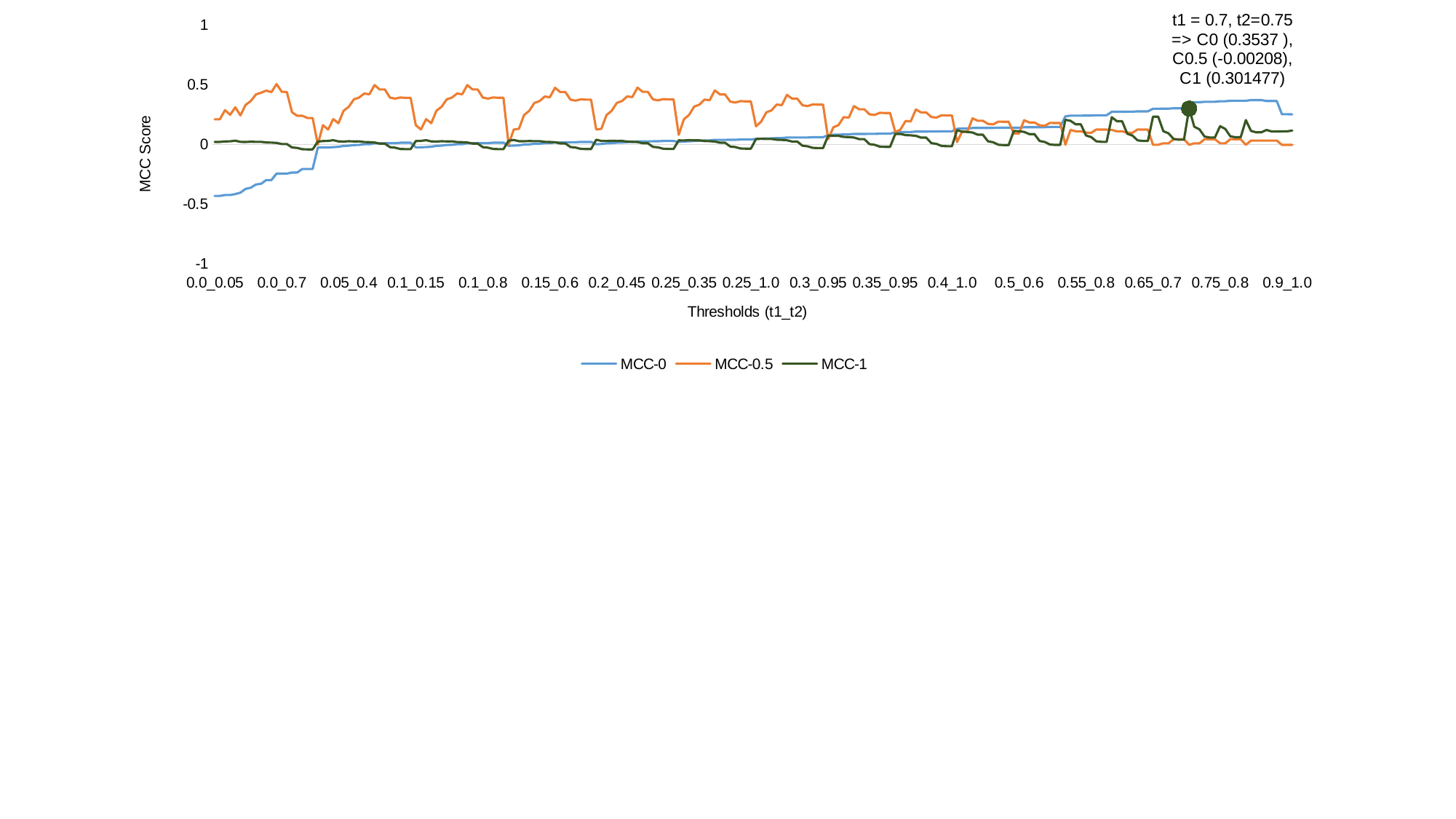

### Chart

| Category |  |  |  |
|---|---|---|---|
| 0.0_0.05 | -0.431172945 | 0.211799583 | 0.021818005 |
| 0.0_0.1 | -0.431172945 | 0.211798766 | 0.022035698 |
| 0.0_0.15 | -0.423590311 | 0.288289391 | 0.026039874 |
| 0.0_0.2 | -0.423590311 | 0.249435249 | 0.027096928 |
| 0.0_0.25 | -0.415743229 | 0.312397662 | 0.032516284 |
| 0.0_0.3 | -0.403435877 | 0.244159285 | 0.022379873 |
| 0.0_0.35 | -0.371810997 | 0.332977886 | 0.021386252 |
| 0.0_0.4 | -0.361898139 | 0.364420376 | 0.023632708 |
| 0.0_0.45 | -0.335013409 | 0.420453927 | 0.02234325 |
| 0.0_0.5 | -0.329224159 | 0.43432083 | 0.022641428 |
| 0.0_0.55 | -0.297735365 | 0.452134202 | 0.017234039 |
| 0.0_0.6 | -0.297735365 | 0.439470843 | 0.016127383 |
| 0.0_0.65 | -0.24388284 | 0.507327257 | 0.013657581 |
| 0.0_0.7 | -0.24388284 | 0.442881824 | 0.004408562 |
| 0.0_0.75 | -0.24388284 | 0.440155728 | 0.004428246 |
| 0.0_0.8 | -0.234856823 | 0.270836507 | -0.024450743 |
| 0.0_0.85 | -0.234856823 | 0.241331969 | -0.028486935 |
| 0.0_0.9 | -0.204819304 | 0.241035267 | -0.039300229 |
| 0.0_0.95 | -0.204819304 | 0.222311251 | -0.04063485 |
| 0.0_1.0 | -0.204819304 | 0.222311251 | -0.04063485 |
| 0.05_0.1 | -0.026077353 | -0.000248968 | 0.02480553 |
| 0.05_0.15 | -0.024084411 | 0.163007121 | 0.029189158 |
| 0.05_0.2 | -0.024084411 | 0.126011863 | 0.030521283 |
| 0.05_0.25 | -0.022074412 | 0.213261821 | 0.036348565 |
| 0.05_0.3 | -0.019026764 | 0.179006848 | 0.026306216 |
| 0.05_0.35 | -0.011757593 | 0.282924942 | 0.025330674 |
| 0.05_0.4 | -0.009638546 | 0.316638655 | 0.027619412 |
| 0.05_0.45 | -0.004255338 | 0.378985856 | 0.026266563 |
| 0.05_0.5 | -0.003163647 | 0.393806034 | 0.026568416 |
| 0.05_0.55 | 0.002372766 | 0.427692693 | 0.020958808 |
| 0.05_0.6 | 0.002372766 | 0.42142654 | 0.019812585 |
| 0.05_0.65 | 0.010351627 | 0.498925785 | 0.017261653 |
| 0.05_0.7 | 0.010351627 | 0.461790901 | 0.007724131 |
| 0.05_0.75 | 0.010351627 | 0.46173269 | 0.007743822 |
| 0.05_0.8 | 0.01151413 | 0.393488951 | -0.022029648 |
| 0.05_0.85 | 0.01151413 | 0.385011406 | -0.026191274 |
| 0.05_0.9 | 0.015036937 | 0.394583059 | -0.037339288 |
| 0.05_0.95 | 0.015036937 | 0.392064798 | -0.038715965 |
| 0.05_1.0 | 0.015036937 | 0.392064798 | -0.038715965 |
| 0.1_0.15 | -0.023245017 | 0.163007787 | 0.029258338 |
| 0.1_0.2 | -0.023245017 | 0.126013015 | 0.030596355 |
| 0.1_0.25 | -0.021253999 | 0.213263289 | 0.036432303 |
| 0.1_0.3 | -0.018235159 | 0.179012735 | 0.026391569 |
| 0.1_0.35 | -0.011034844 | 0.282939252 | 0.025416039 |
| 0.1_0.4 | -0.008935905 | 0.316659133 | 0.027705594 |
| 0.1_0.45 | -0.003603851 | 0.379021524 | 0.026351255 |
| 0.1_0.5 | -0.002522546 | 0.393844485 | 0.026653174 |
| 0.1_0.55 | 0.002961136 | 0.4277914 | 0.021039062 |
| 0.1_0.6 | 0.002961136 | 0.421542762 | 0.019891966 |
| 0.1_0.65 | 0.010863832 | 0.49904685 | 0.017339255 |
| 0.1_0.7 | 0.010863832 | 0.461951276 | 0.007795434 |
| 0.1_0.75 | 0.010863832 | 0.461894979 | 0.007815123 |
| 0.1_0.8 | 0.012015222 | 0.393727219 | -0.021977862 |
| 0.1_0.85 | 0.012015222 | 0.385259614 | -0.026142224 |
| 0.1_0.9 | 0.015504329 | 0.394834439 | -0.037297541 |
| 0.1_0.95 | 0.015504329 | 0.392320445 | -0.038675135 |
| 0.1_1.0 | 0.015504329 | 0.392320445 | -0.038675135 |
| 0.15_0.2 | -0.010580528 | -0.000452011 | 0.032253131 |
| 0.15_0.25 | -0.008903563 | 0.125986014 | 0.038277384 |
| 0.15_0.3 | -0.006361226 | 0.131983075 | 0.028267606 |
| 0.15_0.35 | -0.000298955 | 0.24758279 | 0.027288434 |
| 0.15_0.4 | 0.001467849 | 0.282725901 | 0.029594901 |
| 0.15_0.45 | 0.005955414 | 0.348948132 | 0.02820667 |
| 0.15_0.5 | 0.006865335 | 0.364266541 | 0.02850993 |
| 0.15_0.55 | 0.01147924 | 0.402277134 | 0.022795733 |
| 0.15_0.6 | 0.01147924 | 0.396472003 | 0.021629325 |
| 0.15_0.65 | 0.018126719 | 0.476247857 | 0.019037367 |
| 0.15_0.7 | 0.018126719 | 0.440696089 | 0.009354761 |
| 0.15_0.75 | 0.018126719 | 0.440663758 | 0.009374435 |
| 0.15_0.8 | 0.019095066 | 0.37628437 | -0.020848275 |
| 0.15_0.85 | 0.019095066 | 0.368254959 | -0.025072898 |
| 0.15_0.9 | 0.022029247 | 0.378927542 | -0.036389007 |
| 0.15_0.95 | 0.022029247 | 0.376553425 | -0.037786813 |
| 0.15_1.0 | 0.022029247 | 0.376553425 | -0.037786813 |
| 0.2_0.25 | 0.002590249 | 0.12601283 | 0.040416229 |
| 0.2_0.3 | 0.004830007 | 0.13209091 | 0.03043154 |
| 0.2_0.35 | 0.010171796 | 0.247823008 | 0.029439147 |
| 0.2_0.4 | 0.011728908 | 0.283050666 | 0.031762771 |
| 0.2_0.45 | 0.015684485 | 0.349460216 | 0.030332876 |
| 0.2_0.5 | 0.01648665 | 0.364808597 | 0.03063739 |
| 0.2_0.55 | 0.020554757 | 0.403389106 | 0.024805282 |
| 0.2_0.6 | 0.020554757 | 0.397725744 | 0.023616308 |
| 0.2_0.65 | 0.026417741 | 0.477504015 | 0.020978726 |
| 0.2_0.7 | 0.026417741 | 0.44227221 | 0.011135319 |
| 0.2_0.75 | 0.026417741 | 0.442252213 | 0.011154961 |
| 0.2_0.8 | 0.027272002 | 0.378499228 | -0.019565267 |
| 0.2_0.85 | 0.027272002 | 0.37055114 | -0.023859659 |
| 0.2_0.9 | 0.0298608 | 0.381254318 | -0.035361926 |
| 0.2_0.95 | 0.0298608 | 0.378912073 | -0.036783139 |
| 0.2_1.0 | 0.0298608 | 0.378912073 | -0.036783139 |
| 0.25_0.3 | 0.021504833 | 0.081811061 | 0.035375438 |
| 0.25_0.35 | 0.025931141 | 0.211116304 | 0.034318939 |
| 0.25_0.4 | 0.027221773 | 0.247902412 | 0.036673175 |
| 0.25_0.45 | 0.030501191 | 0.318516629 | 0.03513871 |
| 0.25_0.5 | 0.031166373 | 0.334385613 | 0.035445047 |
| 0.25_0.55 | 0.034540524 | 0.37701035 | 0.029334542 |
| 0.25_0.6 | 0.034540524 | 0.371700256 | 0.028092942 |
| 0.25_0.65 | 0.039405563 | 0.453831257 | 0.02534979 |
| 0.25_0.7 | 0.039405563 | 0.419991462 | 0.015136161 |
| 0.25_0.75 | 0.039405563 | 0.41998111 | 0.015155686 |
| 0.25_0.8 | 0.040114638 | 0.359742908 | -0.016708756 |
| 0.25_0.85 | 0.040114638 | 0.352190004 | -0.021163618 |
| 0.25_0.9 | 0.042263805 | 0.364028415 | -0.033094042 |
| 0.25_0.95 | 0.042263805 | 0.36180234 | -0.034569113 |
| 0.25_1.0 | 0.042263805 | 0.36180234 | -0.034569113 |
| 0.3_0.35 | 0.047319117 | 0.152909935 | 0.046426356 |
| 0.3_0.4 | 0.048398515 | 0.192269063 | 0.048814599 |
| 0.3_0.45 | 0.051147622 | 0.269868084 | 0.046969634 |
| 0.3_0.5 | 0.05170638 | 0.286571857 | 0.04727553 |
| 0.3_0.55 | 0.05454672 | 0.335454151 | 0.040418397 |
| 0.3_0.6 | 0.05454672 | 0.330614484 | 0.039038767 |
| 0.3_0.65 | 0.058660244 | 0.416562203 | 0.036022508 |
| 0.3_0.7 | 0.058660244 | 0.384753995 | 0.024859576 |
| 0.3_0.75 | 0.058660244 | 0.384749355 | 0.024878604 |
| 0.3_0.8 | 0.059261619 | 0.329672914 | -0.009914771 |
| 0.3_0.85 | 0.059261619 | 0.322684868 | -0.014780557 |
| 0.3_0.9 | 0.061087257 | 0.336294826 | -0.027807505 |
| 0.3_0.95 | 0.061087257 | 0.334227695 | -0.029420612 |
| 0.3_1.0 | 0.061087257 | 0.334227695 | -0.029420612 |
| 0.35_0.4 | 0.079680898 | 0.045605173 | 0.075079151 |
| 0.35_0.45 | 0.082134448 | 0.144240853 | 0.072385503 |
| 0.35_0.5 | 0.082634287 | 0.163303348 | 0.072675544 |
| 0.35_0.55 | 0.085181204 | 0.229558928 | 0.063996959 |
| 0.35_0.6 | 0.085181204 | 0.225893429 | 0.062289529 |
| 0.35_0.65 | 0.088887978 | 0.322401883 | 0.0586345 |
| 0.35_0.7 | 0.088887978 | 0.295818463 | 0.045272321 |
| 0.35_0.75 | 0.088887978 | 0.295815889 | 0.045289727 |
| 0.35_0.8 | 0.089431711 | 0.253585669 | 0.003714689 |
| 0.35_0.85 | 0.089431711 | 0.247944379 | -0.002104107 |
| 0.35_0.9 | 0.091085237 | 0.266053447 | -0.017676118 |
| 0.35_0.95 | 0.091085237 | 0.264350131 | -0.019609916 |
| 0.35_1.0 | 0.091085237 | 0.264350131 | -0.019609916 |
| 0.4_0.45 | 0.101971738 | 0.104988185 | 0.088815015 |
| 0.4_0.5 | 0.102472013 | 0.124875529 | 0.089089553 |
| 0.4_0.55 | 0.10502309 | 0.197256646 | 0.079128541 |
| 0.4_0.6 | 0.10502309 | 0.194003661 | 0.077193167 |
| 0.4_0.65 | 0.108741621 | 0.294017857 | 0.073096243 |
| 0.4_0.7 | 0.108741621 | 0.269201188 | 0.058216434 |
| 0.4_0.75 | 0.108741621 | 0.269199032 | 0.05823266 |
| 0.4_0.8 | 0.10928764 | 0.231120598 | 0.01196729 |
| 0.4_0.85 | 0.10928764 | 0.225903254 | 0.00548761 |
| 0.4_0.9 | 0.110948985 | 0.245413734 | -0.011851812 |
| 0.4_0.95 | 0.110948985 | 0.243823142 | -0.014008457 |
| 0.4_1.0 | 0.110948985 | 0.243823142 | -0.014008457 |
| 0.45_0.5 | 0.132126302 | 0.020807083 | 0.120525926 |
| 0.45_0.55 | 0.134825498 | 0.1115484 | 0.107980871 |
| 0.45_0.6 | 0.134825498 | 0.109515892 | 0.10558734 |
| 0.45_0.65 | 0.138772418 | 0.219493038 | 0.100600924 |
| 0.45_0.7 | 0.138772418 | 0.199721458 | 0.082658776 |
| 0.45_0.75 | 0.138772418 | 0.199719594 | 0.082672831 |
| 0.45_0.8 | 0.139353217 | 0.173045189 | 0.026894619 |
| 0.45_0.85 | 0.139353217 | 0.168964088 | 0.019068867 |
| 0.45_0.9 | 0.141122344 | 0.192219403 | -0.001878234 |
| 0.45_0.95 | 0.141122344 | 0.190926398 | -0.004490134 |
| 0.45_1.0 | 0.141122344 | 0.190926398 | -0.004490134 |
| 0.5_0.55 | 0.140917375 | 0.093509376 | 0.113820593 |
| 0.5_0.6 | 0.140917375 | 0.091761797 | 0.111331819 |
| 0.5_0.65 | 0.144920148 | 0.203965911 | 0.106159985 |
| 0.5_0.7 | 0.144920148 | 0.185333012 | 0.087577481 |
| 0.5_0.75 | 0.144920148 | 0.185331176 | 0.087591128 |
| 0.5_0.8 | 0.145509294 | 0.161145776 | 0.029813871 |
| 0.5_0.85 | 0.145509294 | 0.157307871 | 0.021704147 |
| 0.5_0.9 | 0.147304043 | 0.181357618 | -5.54e-06 |
| 0.5_0.95 | 0.147304043 | 0.180127608 | -0.002713749 |
| 0.5_1.0 | 0.147304043 | 0.180127608 | -0.002713749 |
| 0.55_0.6 | 0.236640915 | -0.001810217 | 0.207521681 |
| 0.55_0.65 | 0.242261357 | 0.122960288 | 0.199158231 |
| 0.55_0.7 | 0.242261357 | 0.110823444 | 0.169426234 |
| 0.55_0.75 | 0.242261357 | 0.110821853 | 0.169434876 |
| 0.55_0.8 | 0.243091973 | 0.100323052 | 0.076112874 |
| 0.55_0.85 | 0.243091973 | 0.097795499 | 0.062866978 |
| 0.55_0.9 | 0.245627668 | 0.126072563 | 0.027250133 |
| 0.55_0.95 | 0.245627668 | 0.125178375 | 0.02277639 |
| 0.55_1.0 | 0.245627668 | 0.125178375 | 0.02277639 |
| 0.6_0.65 | 0.274673171 | 0.122980355 | 0.22904715 |
| 0.6_0.7 | 0.274673171 | 0.11084638 | 0.195731183 |
| 0.6_0.75 | 0.274673171 | 0.110844825 | 0.195738781 |
| 0.6_0.8 | 0.275598211 | 0.100352462 | 0.090604619 |
| 0.6_0.85 | 0.275598211 | 0.09782573 | 0.075604347 |
| 0.6_0.9 | 0.278423224 | 0.126103684 | 0.035174887 |
| 0.6_0.95 | 0.278423224 | 0.125209761 | 0.030084406 |
| 0.6_1.0 | 0.278423224 | 0.125209761 | 0.030084406 |
| 0.65_0.7 | 0.300207808 | -0.002098868 | 0.233972987 |
| 0.65_0.75 | 0.300207808 | -0.002100508 | 0.233979374 |
| 0.65_0.8 | 0.30121928 | 0.010579277 | 0.111725571 |
| 0.65_0.85 | 0.30121928 | 0.010171872 | 0.09412531 |
| 0.65_0.9 | 0.304310057 | 0.04515295 | 0.04648694 |
| 0.65_0.95 | 0.304310057 | 0.044789027 | 0.040464907 |
| 0.65_1.0 | 0.304310057 | 0.044789027 | 0.040464907 |
| 0.7_0.75 | 0.353370009 | -0.002077567 | 0.30147735 |
| 0.7_0.8 | 0.354637291 | 0.010608656 | 0.149809746 |
| 0.7_0.85 | 0.354637291 | 0.010202069 | 0.127531947 |
| 0.7_0.9 | 0.358517349 | 0.04518415 | 0.066627983 |
| 0.7_0.95 | 0.358517349 | 0.044820491 | 0.058860456 |
| 0.7_1.0 | 0.358517349 | 0.044820491 | 0.058860456 |
| 0.75_0.8 | 0.363047984 | 0.01061071 | 0.154095925 |
| 0.75_0.85 | 0.363047984 | 0.010204179 | 0.13129996 |
| 0.75_0.9 | 0.367010845 | 0.045186331 | 0.068897642 |
| 0.75_0.95 | 0.367010845 | 0.044822691 | 0.060929863 |
| 0.75_1.0 | 0.367010845 | 0.044822691 | 0.060929863 |
| 0.8_0.85 | 0.367105002 | -0.002706774 | 0.204983081 |
| 0.8_0.9 | 0.372700682 | 0.033318837 | 0.114239495 |
| 0.8_0.95 | 0.372700682 | 0.033037806 | 0.102311232 |
| 0.8_1.0 | 0.372700682 | 0.033037806 | 0.102311232 |
| 0.85_0.9 | 0.36471753 | 0.03332129 | 0.122090103 |
| 0.85_0.95 | 0.36471753 | 0.033040279 | 0.109504976 |
| 0.85_1.0 | 0.36471753 | 0.033040279 | 0.109504976 |
| 0.9_0.95 | 0.254343811 | -0.00290245 | 0.110768047 |
| 0.9_1.0 | 0.254343811 | -0.00290245 | 0.110768047 |
| 0.95_1.0 | 0.253100382 | -0.002900823 | 0.117226596 |